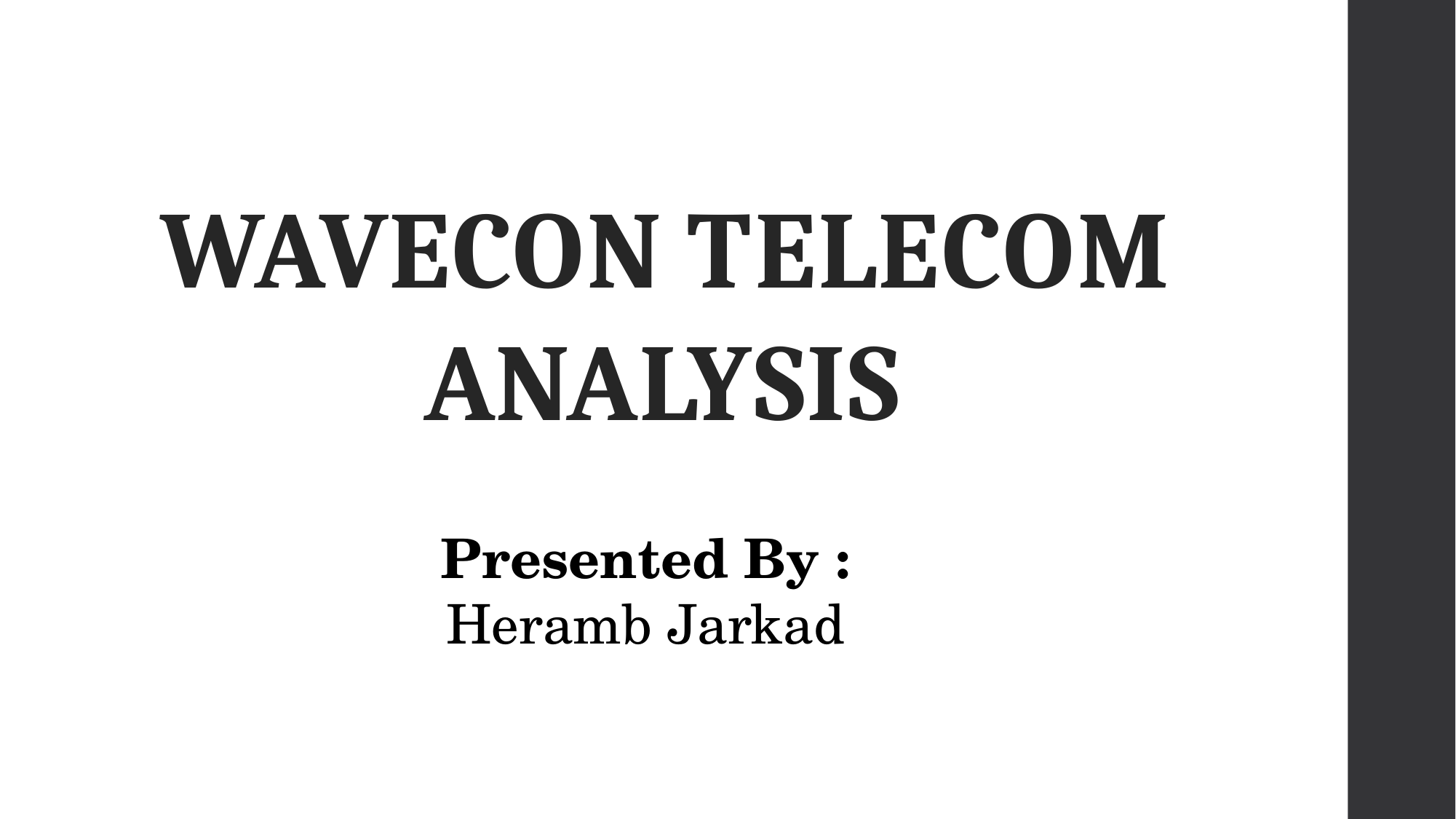

WAVECON TELECOM
ANALYSIS
Presented By :
Heramb Jarkad